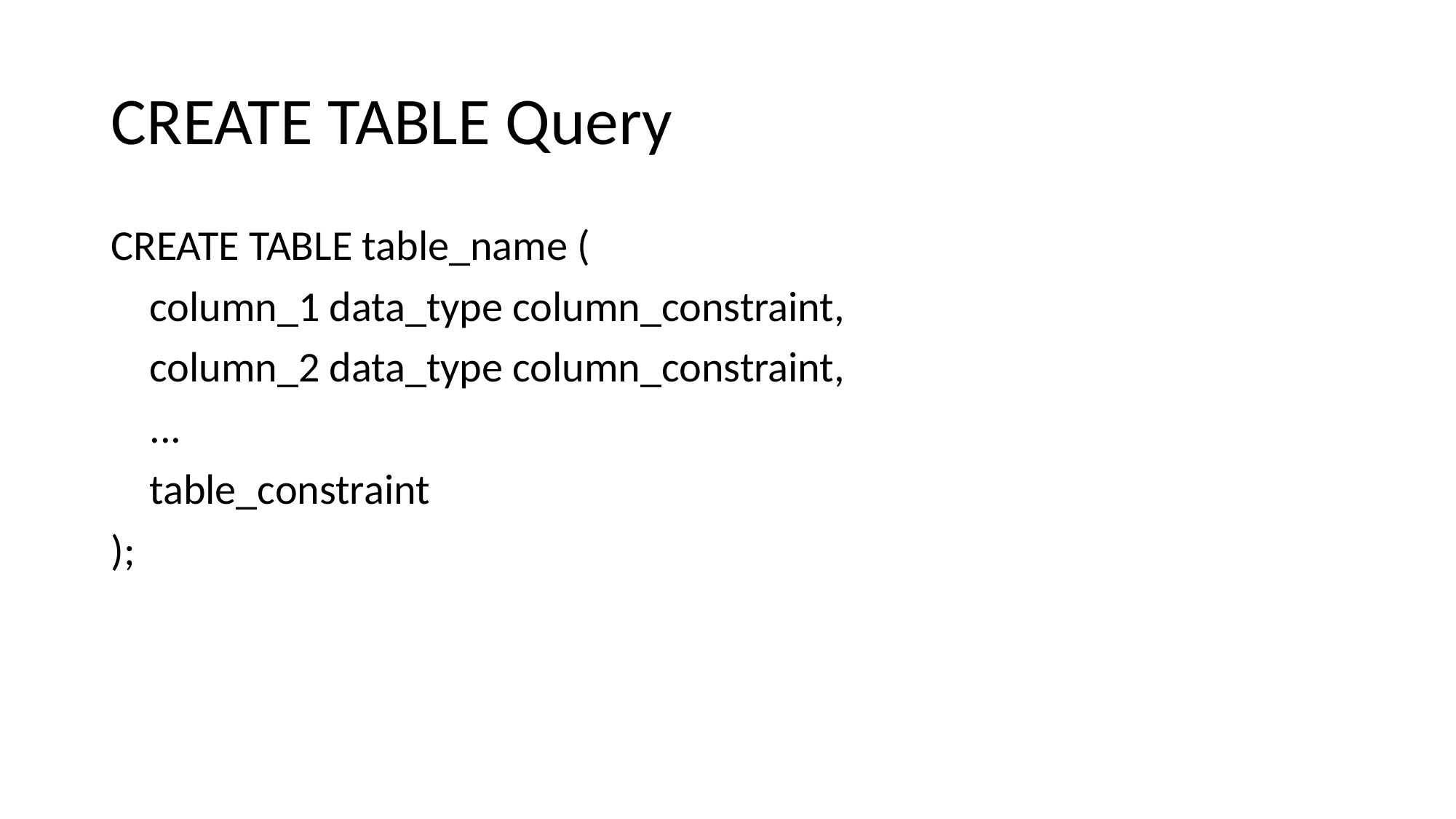

# CREATE TABLE Query
CREATE TABLE table_name (
    column_1 data_type column_constraint,
    column_2 data_type column_constraint,
    ...
    table_constraint
);